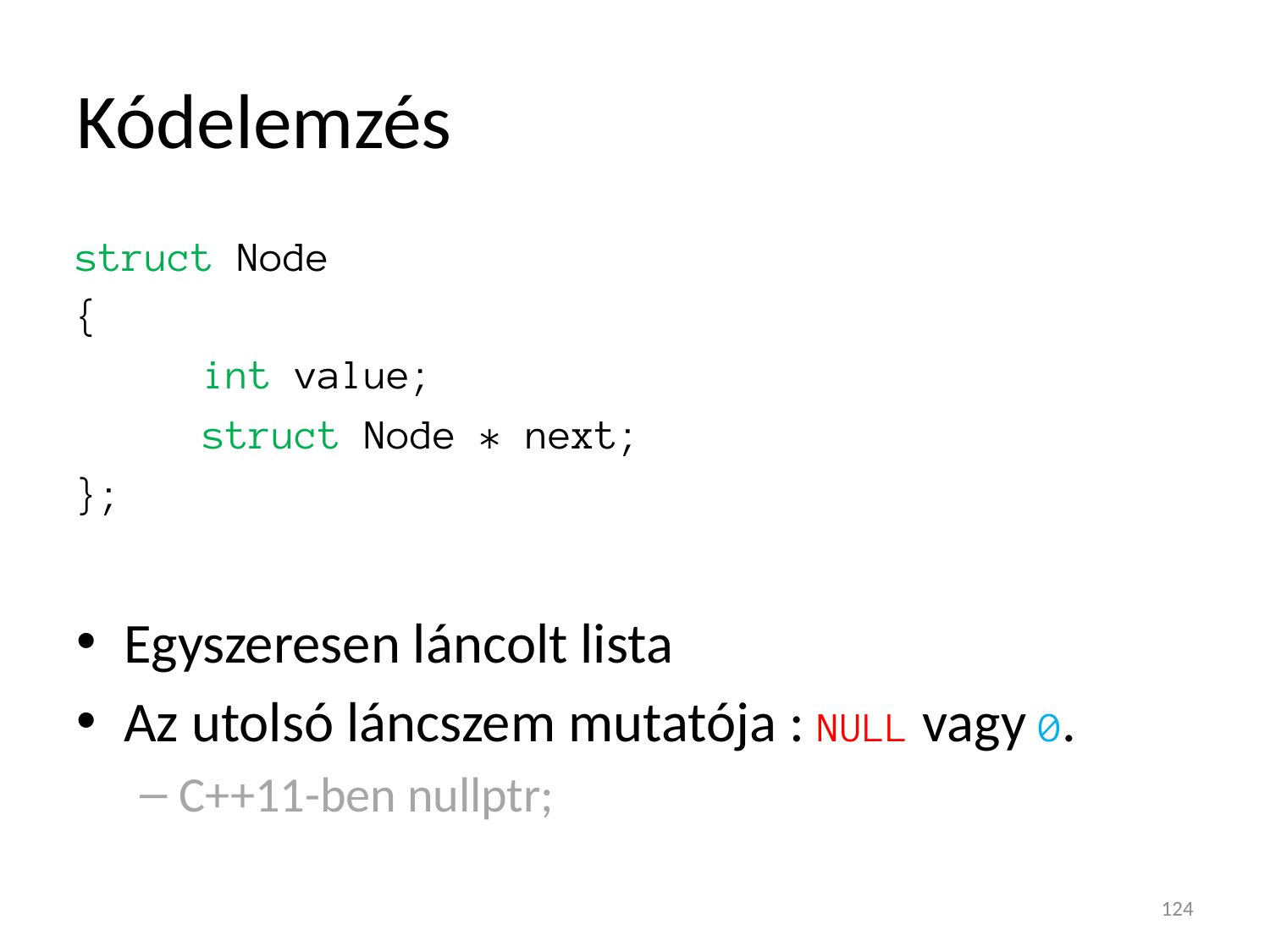

# Kódelemzés
struct Node
{
	int value;
	struct Node * next;
};

Egyszeresen láncolt lista
Az utolsó láncszem mutatója : NULL vagy 0.
C++11-ben nullptr;
124